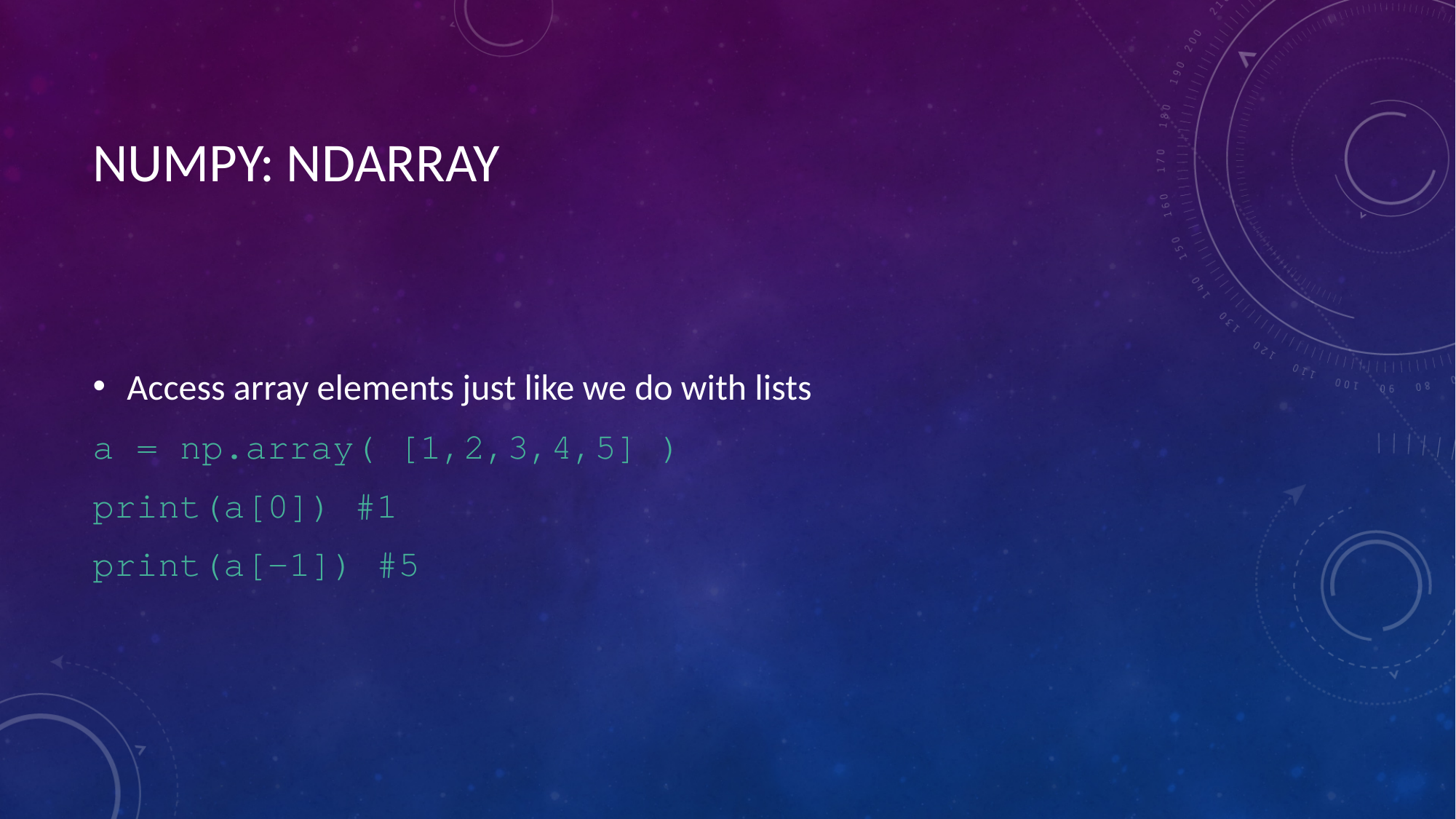

# NUMPY: NDARRAY
Access array elements just like we do with lists
a = np.array( [1,2,3,4,5] )
print(a[0]) #1
print(a[-1]) #5